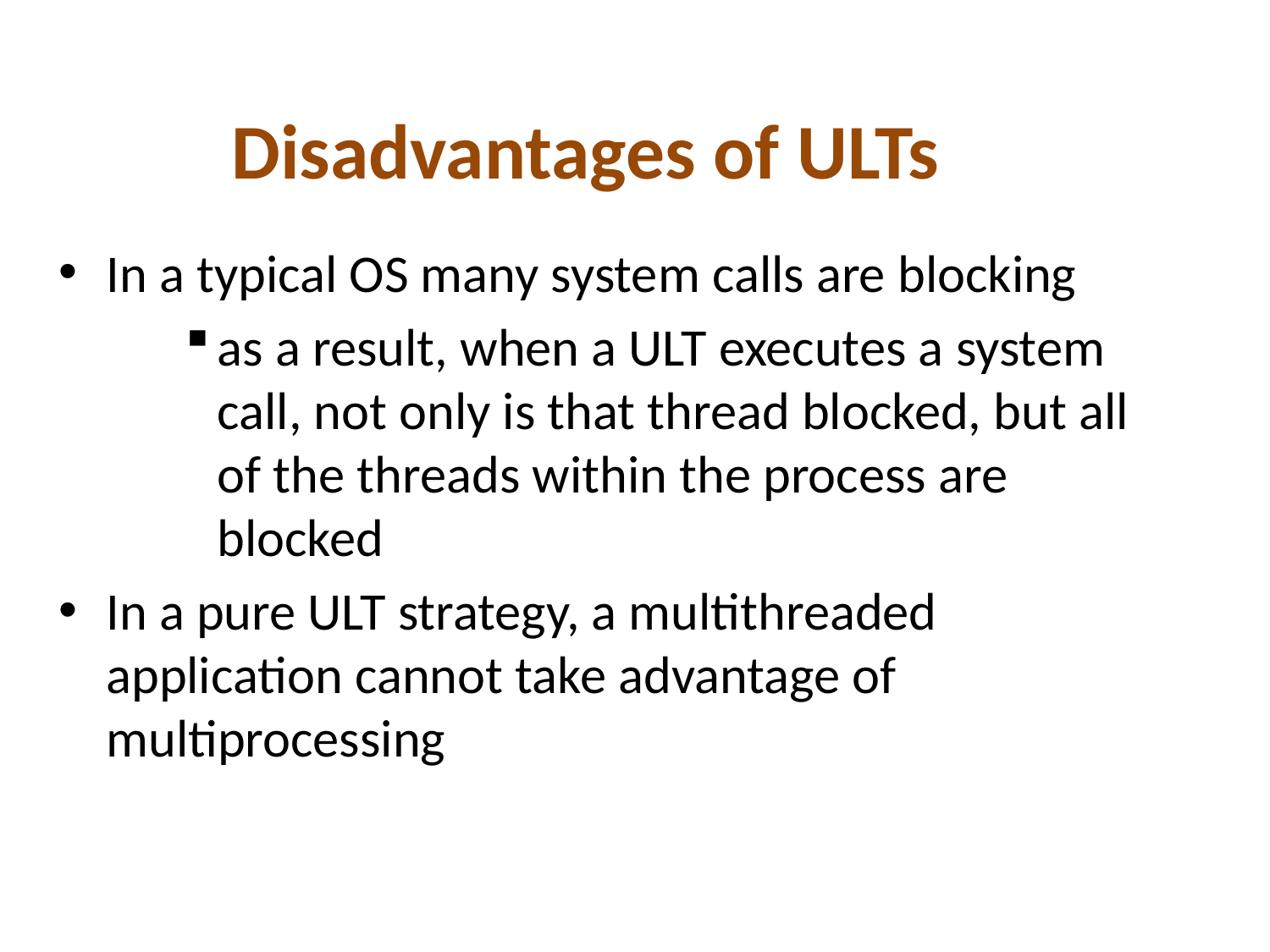

# Disadvantages of ULTs
In a typical OS many system calls are blocking
as a result, when a ULT executes a system call, not only is that thread blocked, but all of the threads within the process are blocked
In a pure ULT strategy, a multithreaded application cannot take advantage of multiprocessing